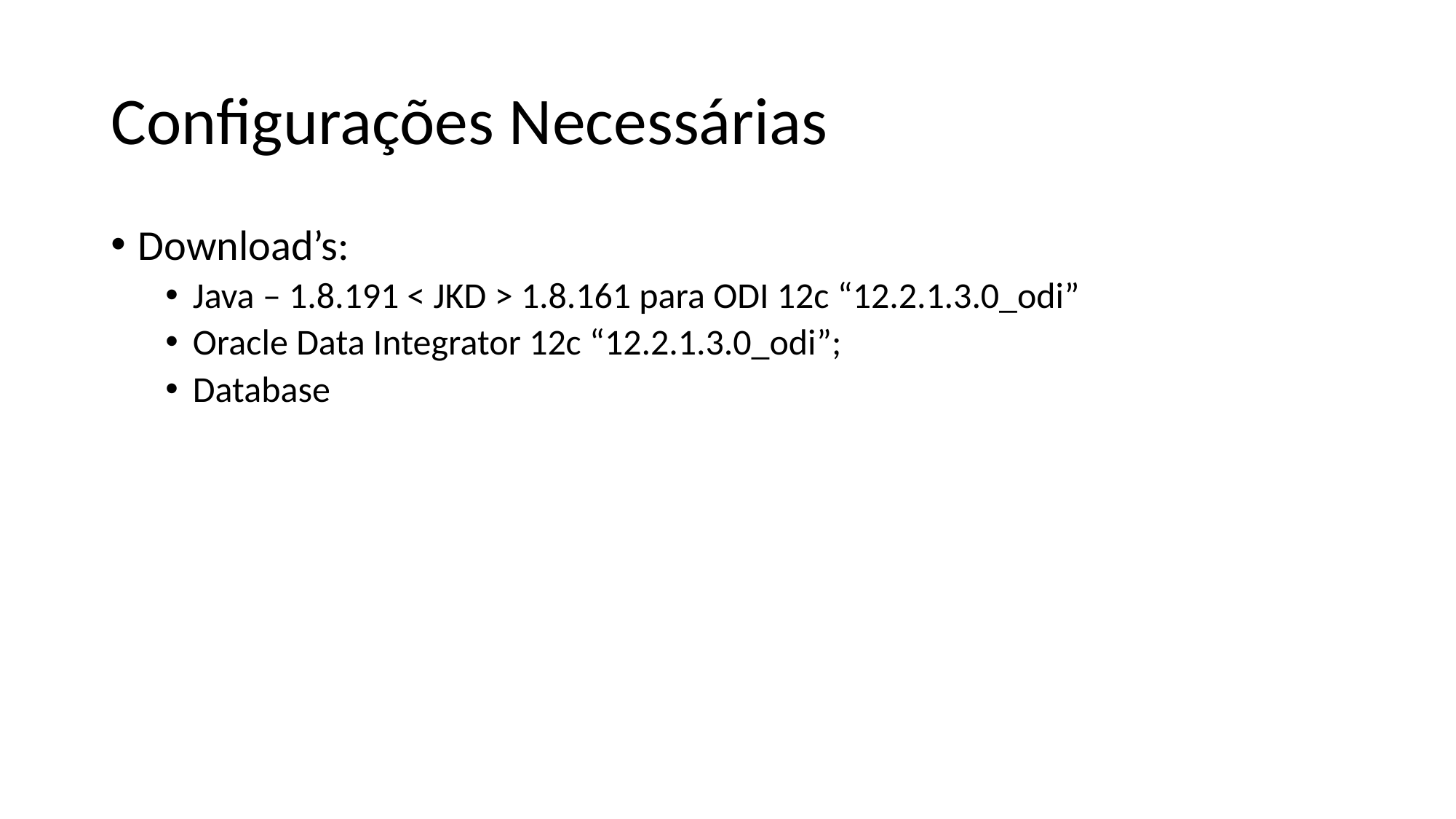

# Configurações Necessárias
Download’s:
Java – 1.8.191 < JKD > 1.8.161 para ODI 12c “12.2.1.3.0_odi”
Oracle Data Integrator 12c “12.2.1.3.0_odi”;
Database